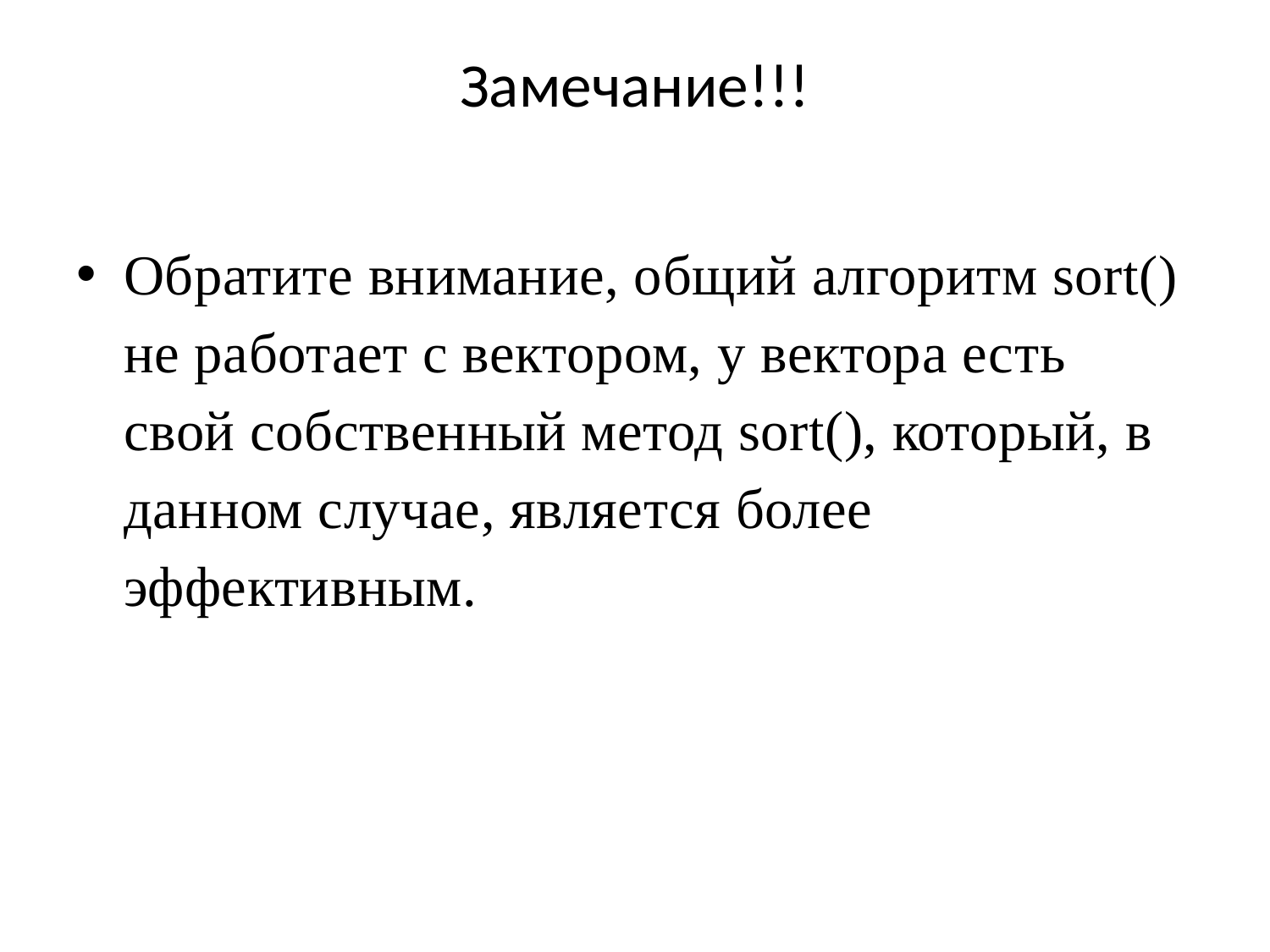

# Замечание!!!
Обратите внимание, общий алгоритм sort() не работает с вектором, у вектора есть свой собственный метод sort(), который, в данном случае, является более эффективным.